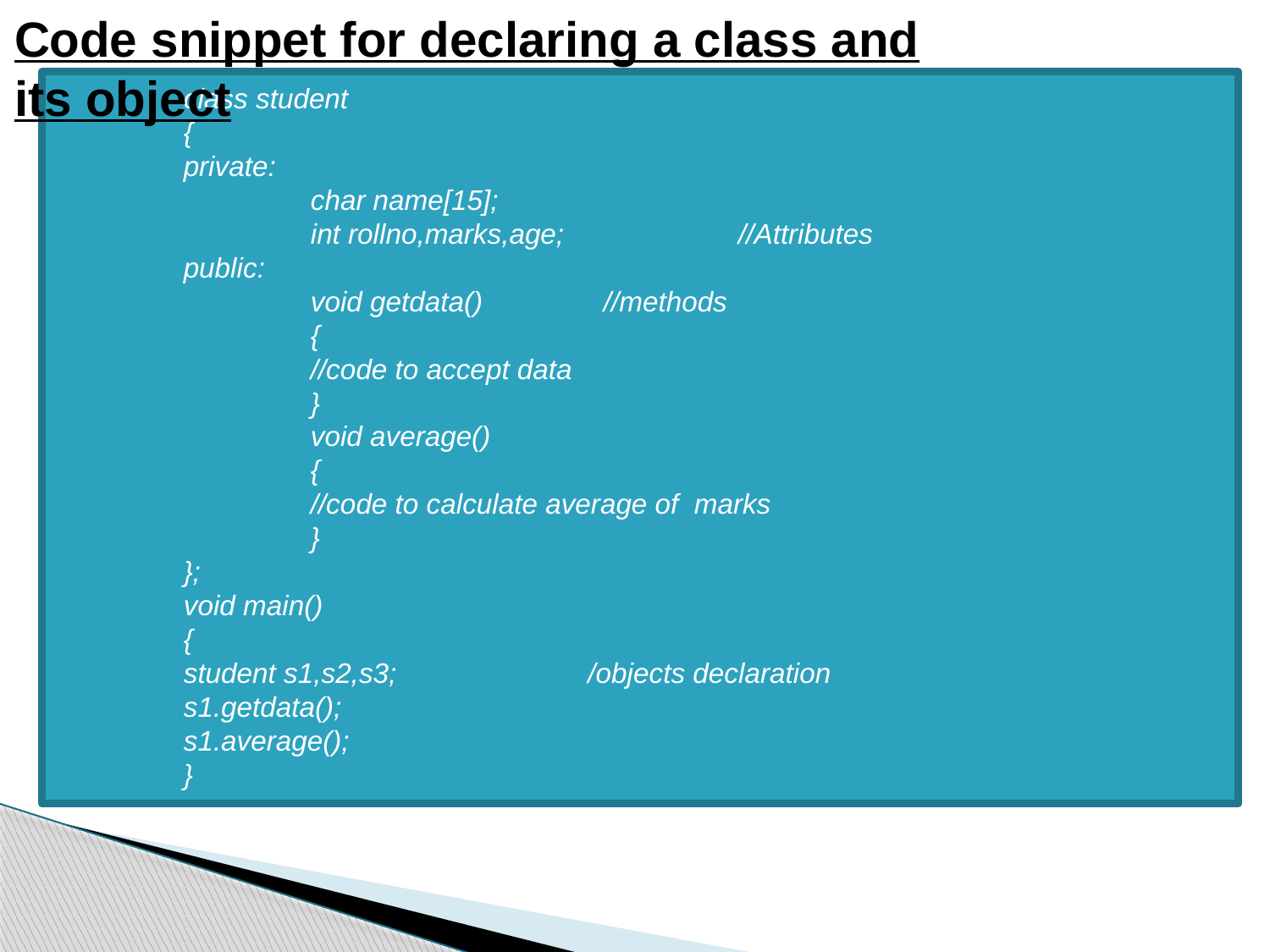

Code snippet for declaring a class and its object

class student
{
private:
	char name[15];
	int rollno,marks,age;	      //Attributes
public:
	void getdata()	     //methods
	{
               	//code to accept data
	}
   	void average()
	{
               	//code to calculate average of  marks
	}
};
void main()
{
student s1,s2,s3;		   /objects declaration
s1.getdata();
s1.average();
}